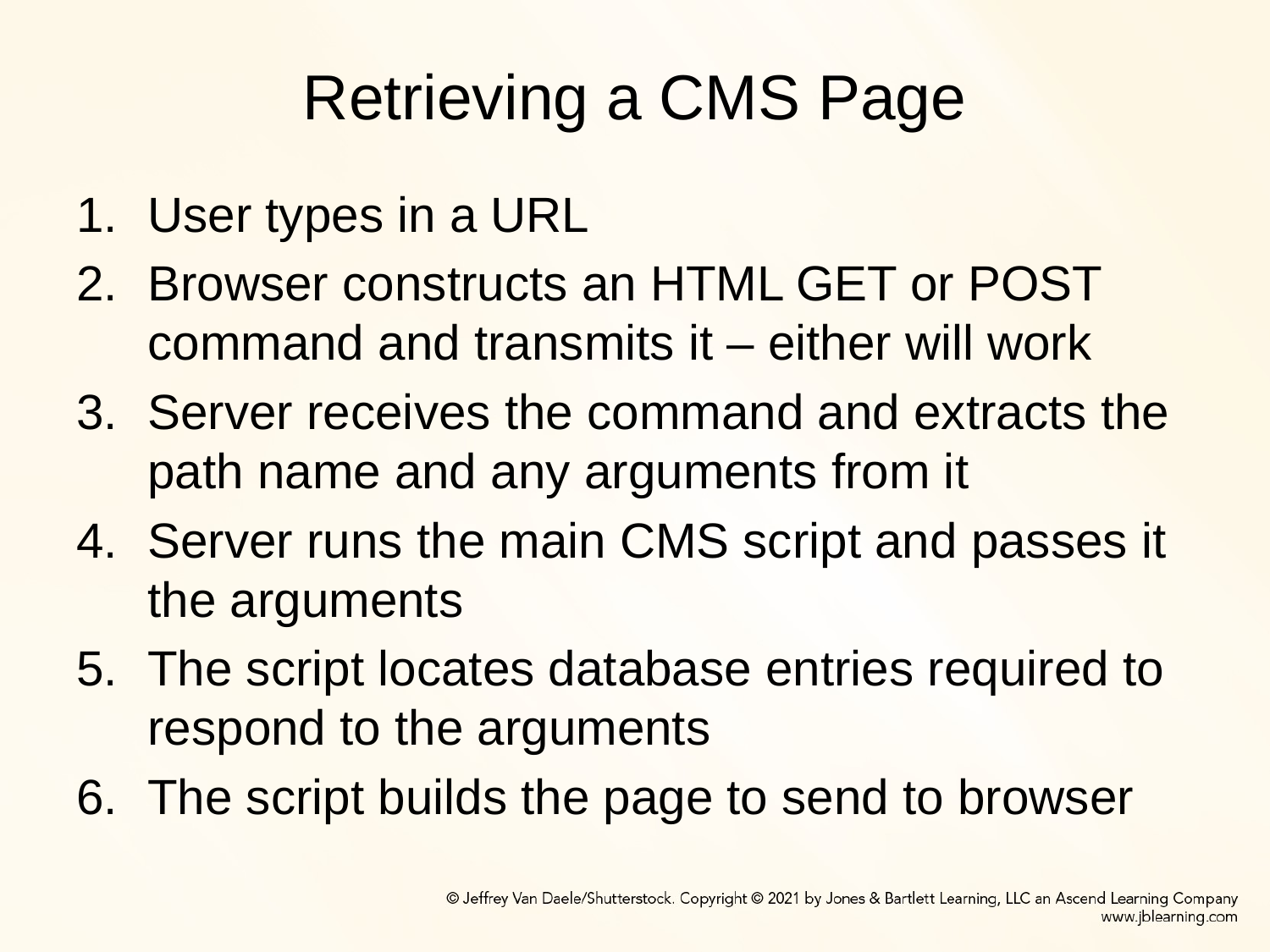

# Retrieving a CMS Page
User types in a URL
Browser constructs an HTML GET or POST command and transmits it – either will work
Server receives the command and extracts the path name and any arguments from it
Server runs the main CMS script and passes it the arguments
The script locates database entries required to respond to the arguments
The script builds the page to send to browser